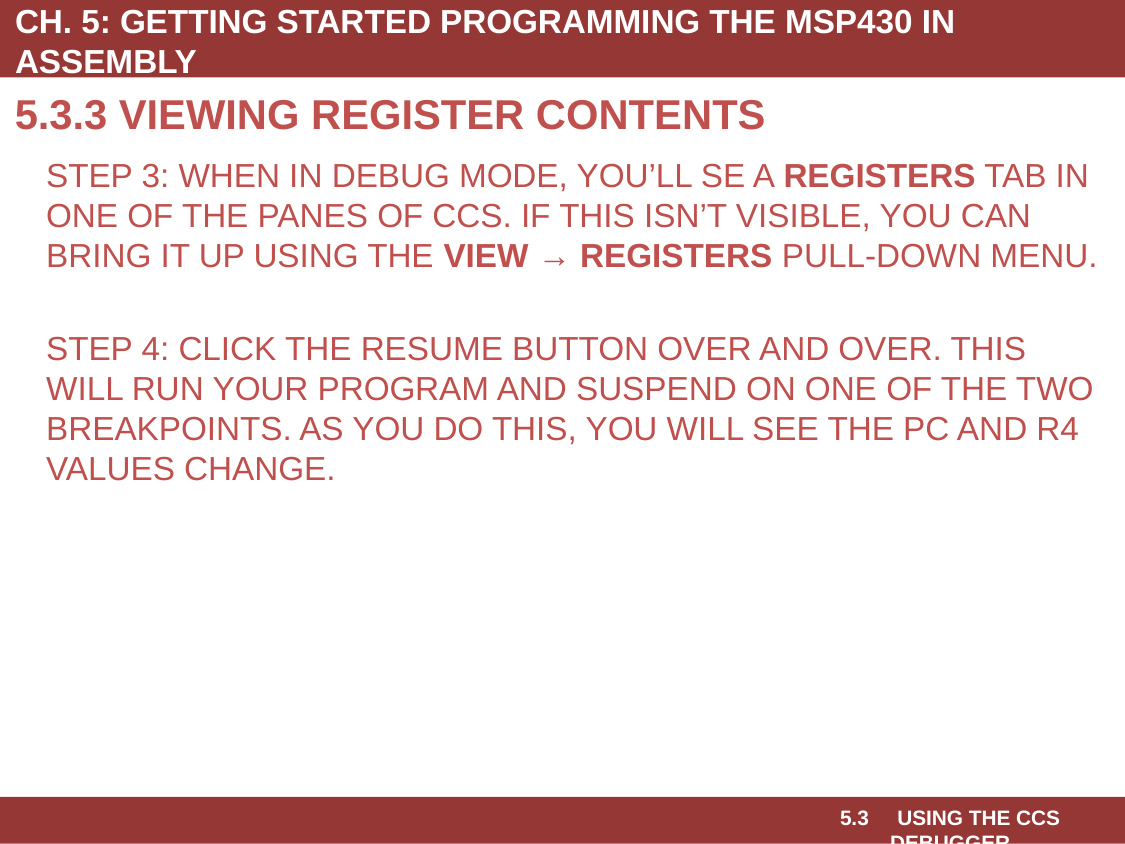

# Ch. 5: Getting Started Programming the MSP430 in Assembly
5.3.3 Viewing Register Contents
Step 3: When in debug mode, you’ll se a Registers tab in one of the panes of CCS. If this isn’t visible, you can bring it up using the View → Registers pull-down menu.

Step 4: Click the resume button over and over. This will run your program and suspend on one of the two breakpoints. As you do this, you will see the PC and R4 values change.
Image Courtesy of
Recording Connection of Canada

5.3     Using the CCS Debugger